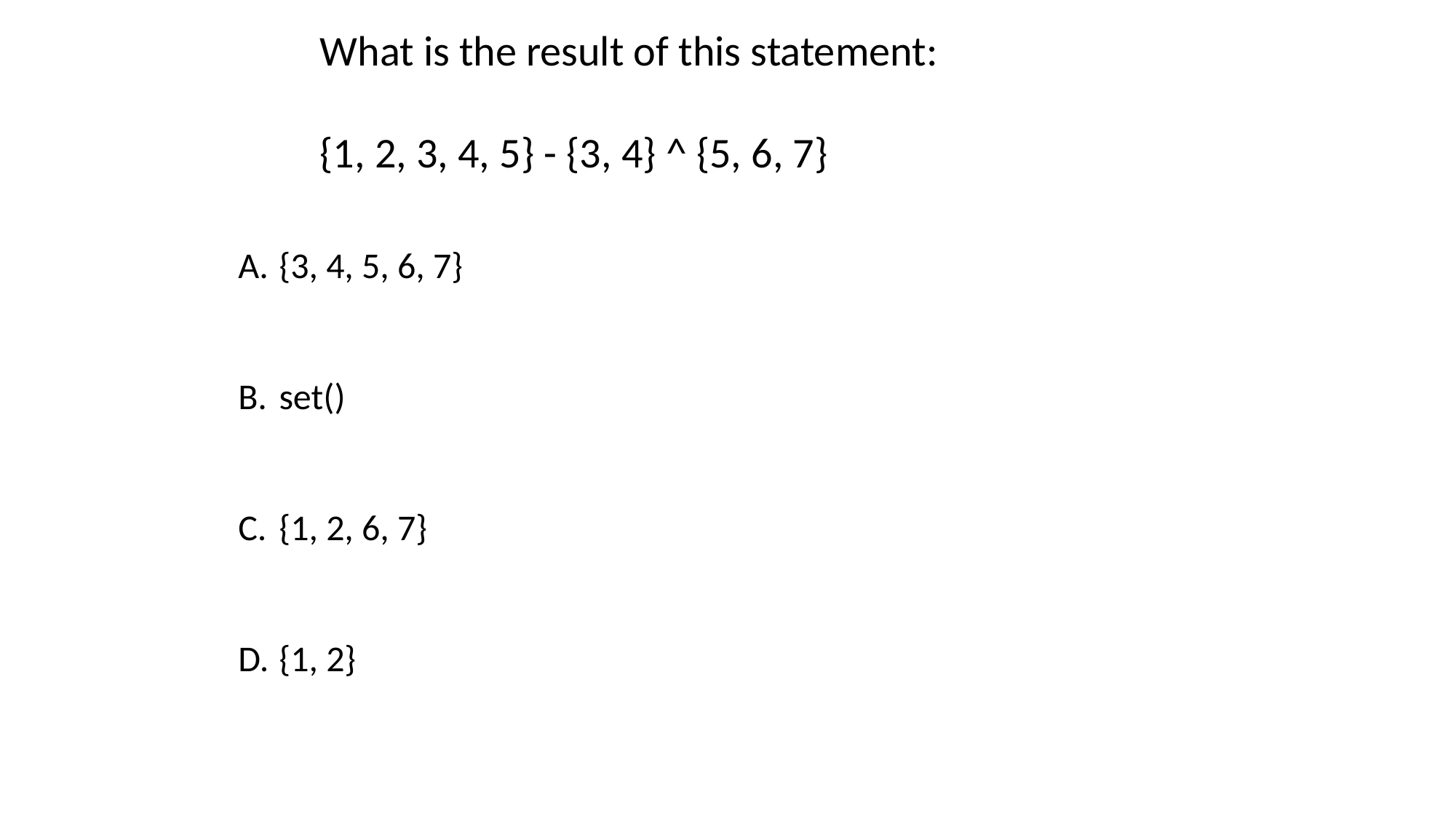

What is the result of this statement:

{1, 2, 3, 4, 5} - {3, 4} ^ {5, 6, 7}
{3, 4, 5, 6, 7}

set()

{1, 2, 6, 7}

{1, 2}